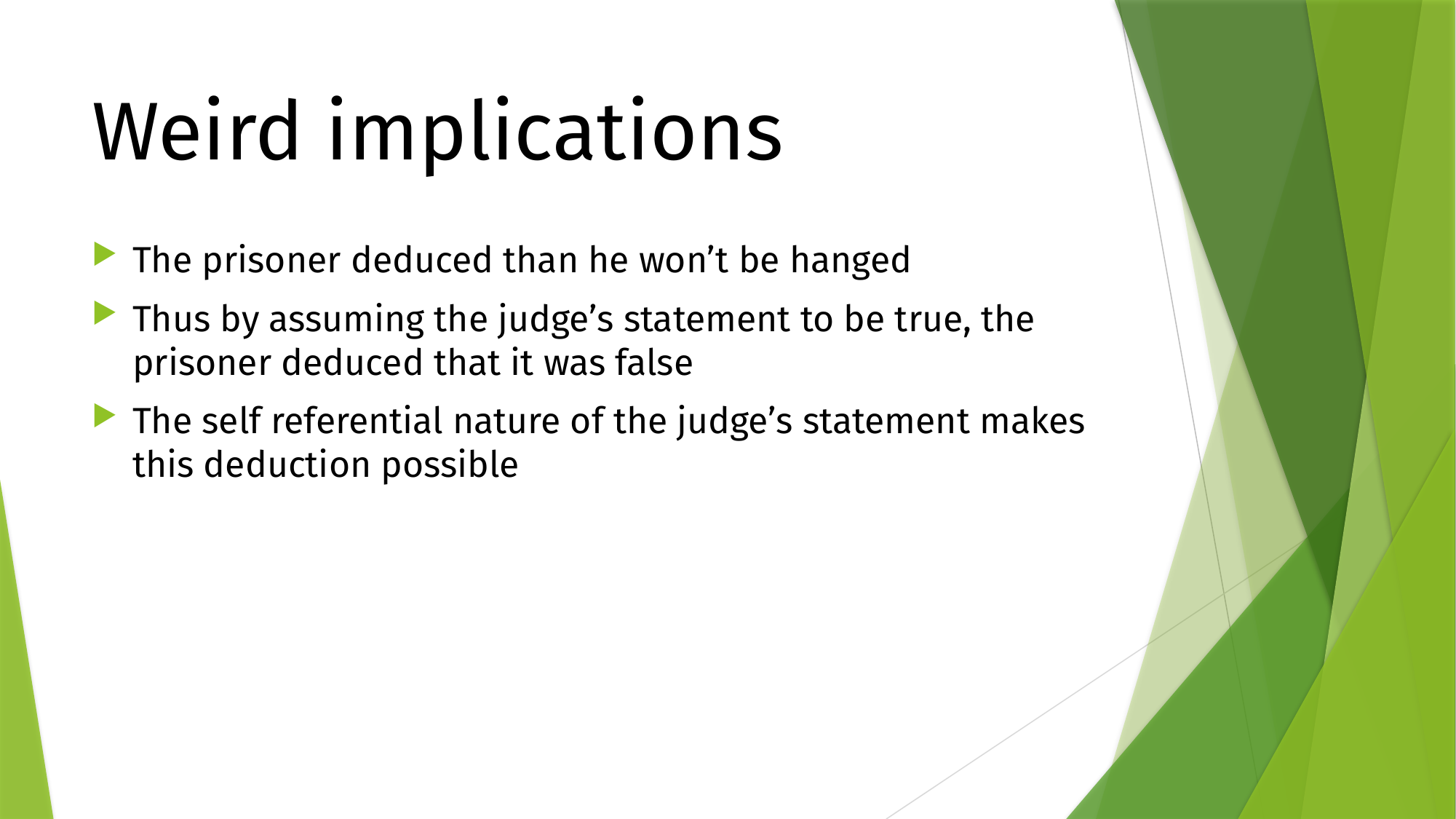

# Weird implications
The prisoner deduced than he won’t be hanged
Thus by assuming the judge’s statement to be true, the prisoner deduced that it was false
The self referential nature of the judge’s statement makes this deduction possible